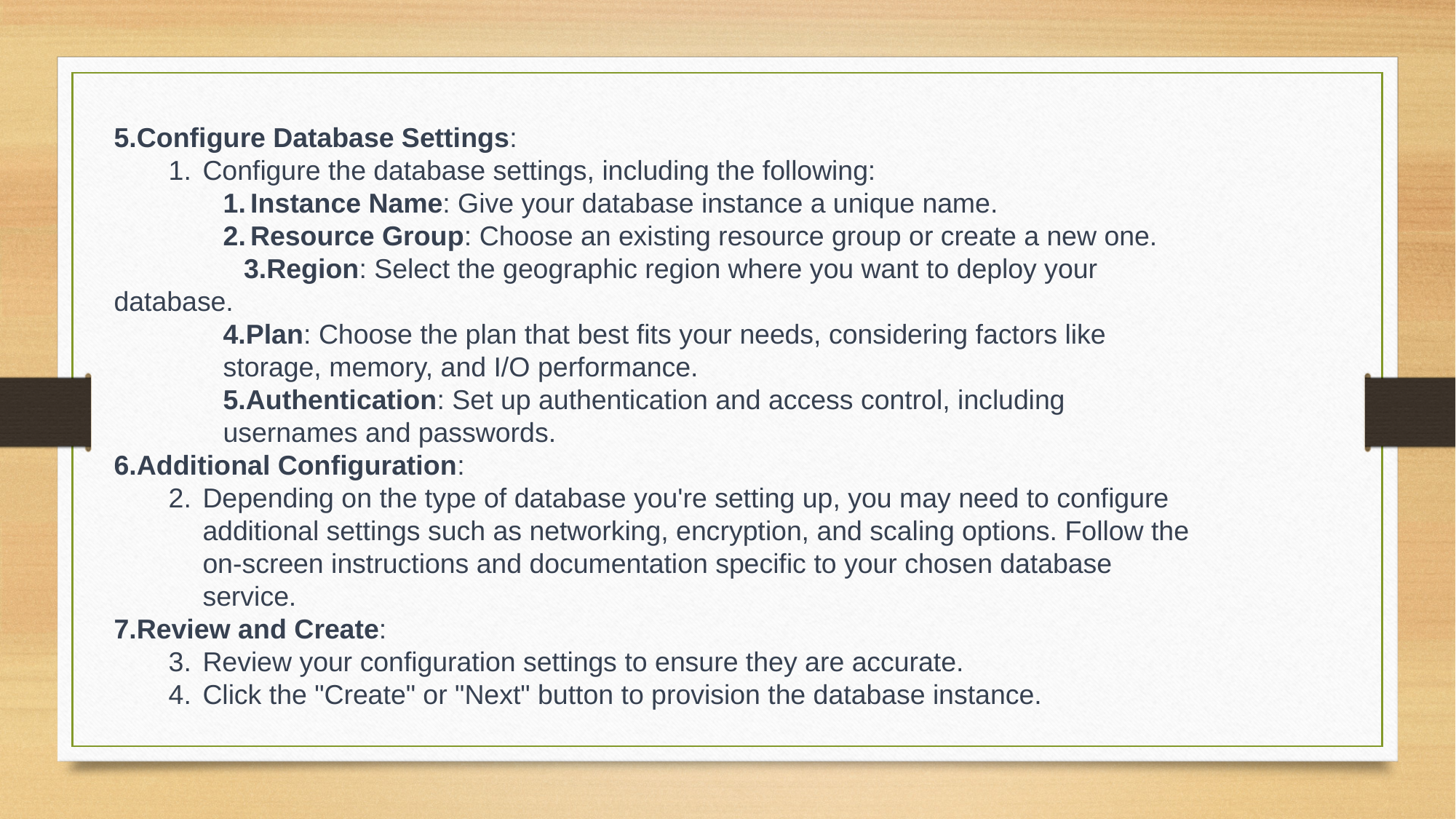

5.Configure Database Settings:
Configure the database settings, including the following:
Instance Name: Give your database instance a unique name.
Resource Group: Choose an existing resource group or create a new one.
                 3.Region: Select the geographic region where you want to deploy your database.
4.Plan: Choose the plan that best fits your needs, considering factors like storage, memory, and I/O performance.
5.Authentication: Set up authentication and access control, including usernames and passwords.
6.Additional Configuration:
Depending on the type of database you're setting up, you may need to configure additional settings such as networking, encryption, and scaling options. Follow the on-screen instructions and documentation specific to your chosen database service.
7.Review and Create:
Review your configuration settings to ensure they are accurate.
Click the "Create" or "Next" button to provision the database instance.